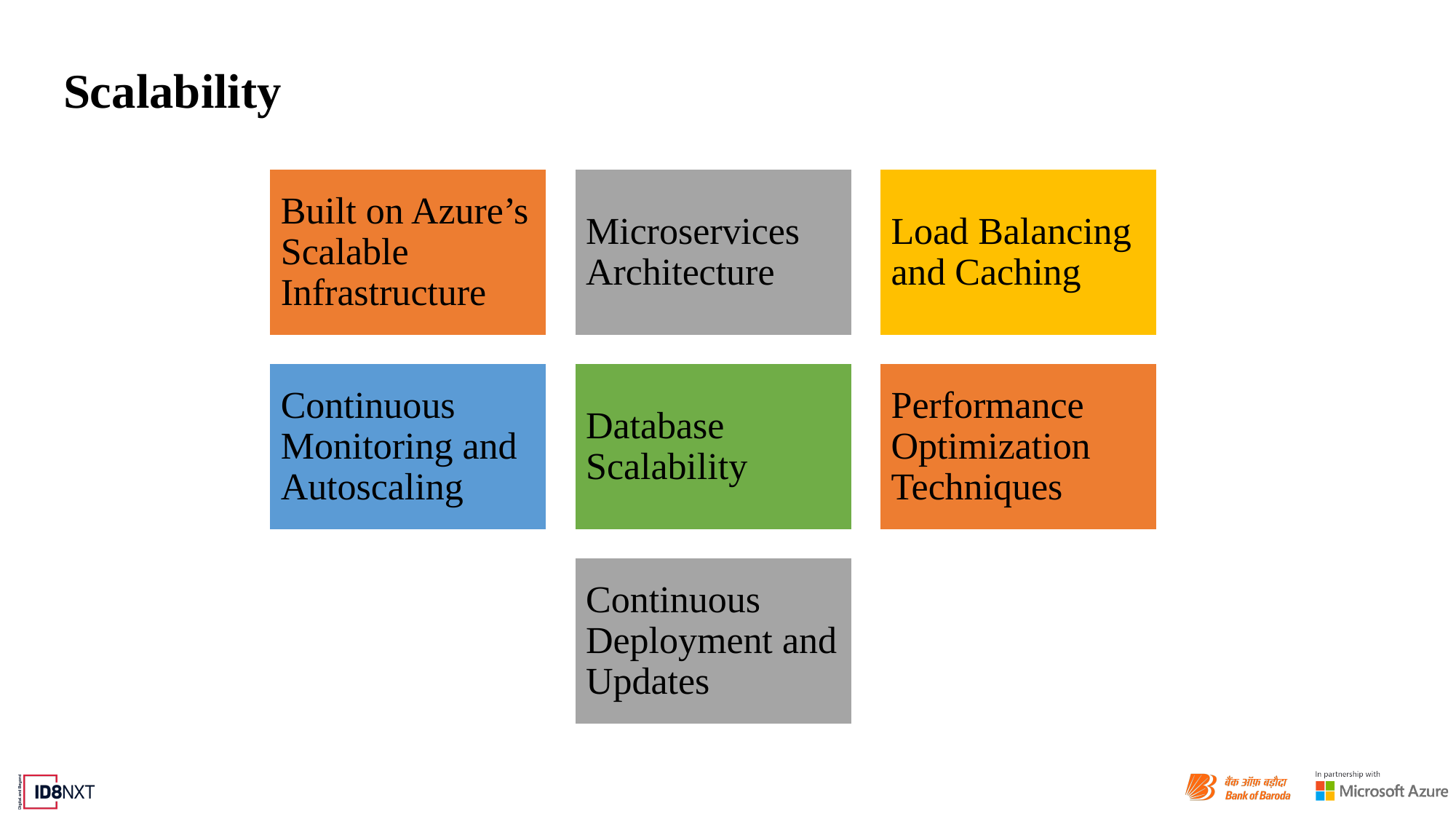

# Scalability
Built on Azure’s Scalable Infrastructure
Microservices Architecture
Load Balancing and Caching
Continuous Monitoring and Autoscaling
Database Scalability
Performance Optimization Techniques
Continuous Deployment and Updates